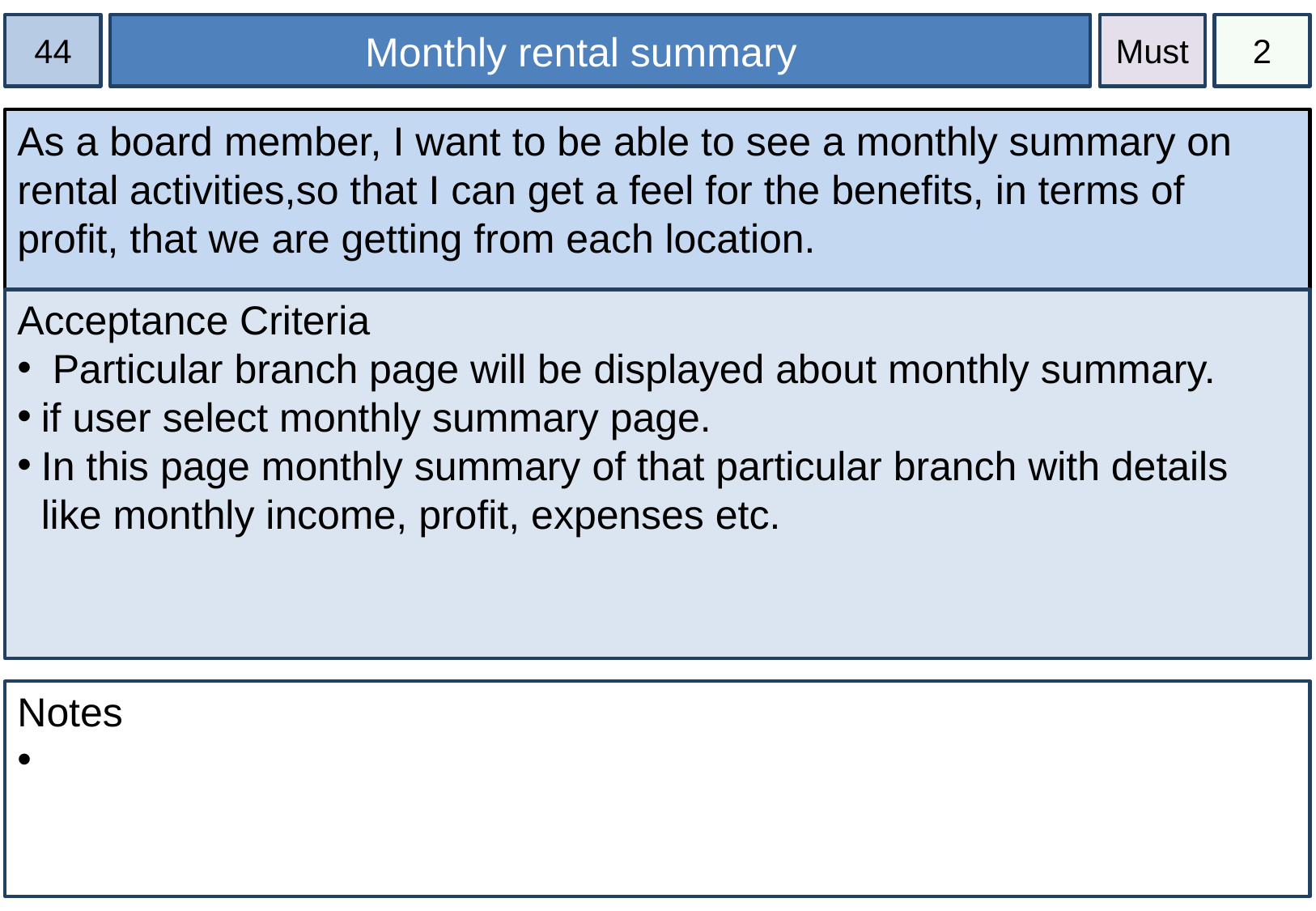

44
Monthly rental summary
Must
2
As a board member, I want to be able to see a monthly summary on rental activities,so that I can get a feel for the benefits, in terms of profit, that we are getting from each location.

Acceptance Criteria
 Particular branch page will be displayed about monthly summary.
if user select monthly summary page.
In this page monthly summary of that particular branch with details like monthly income, profit, expenses etc.
Notes